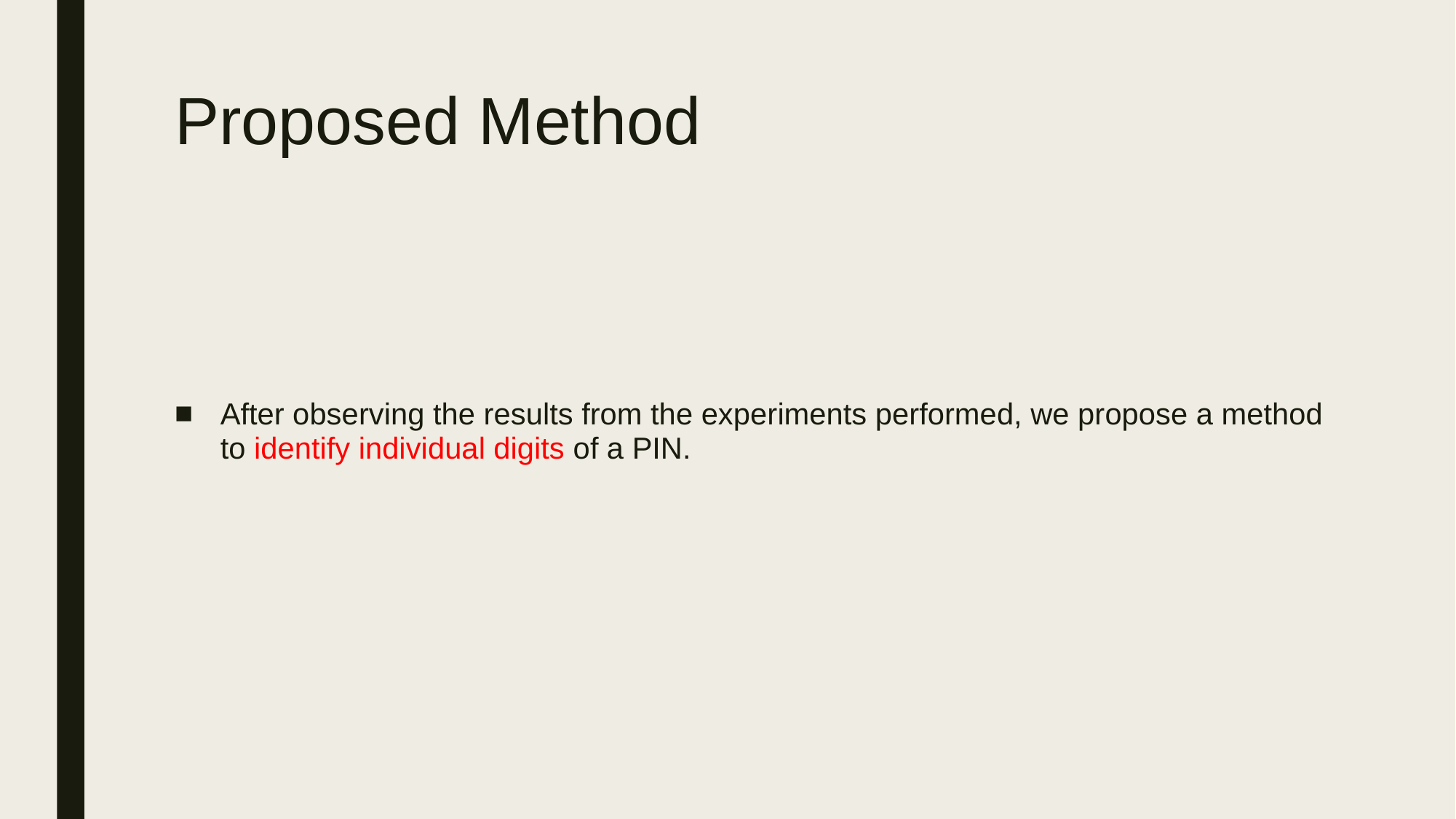

# Proposed Method
After observing the results from the experiments performed, we propose a method to identify individual digits of a PIN.